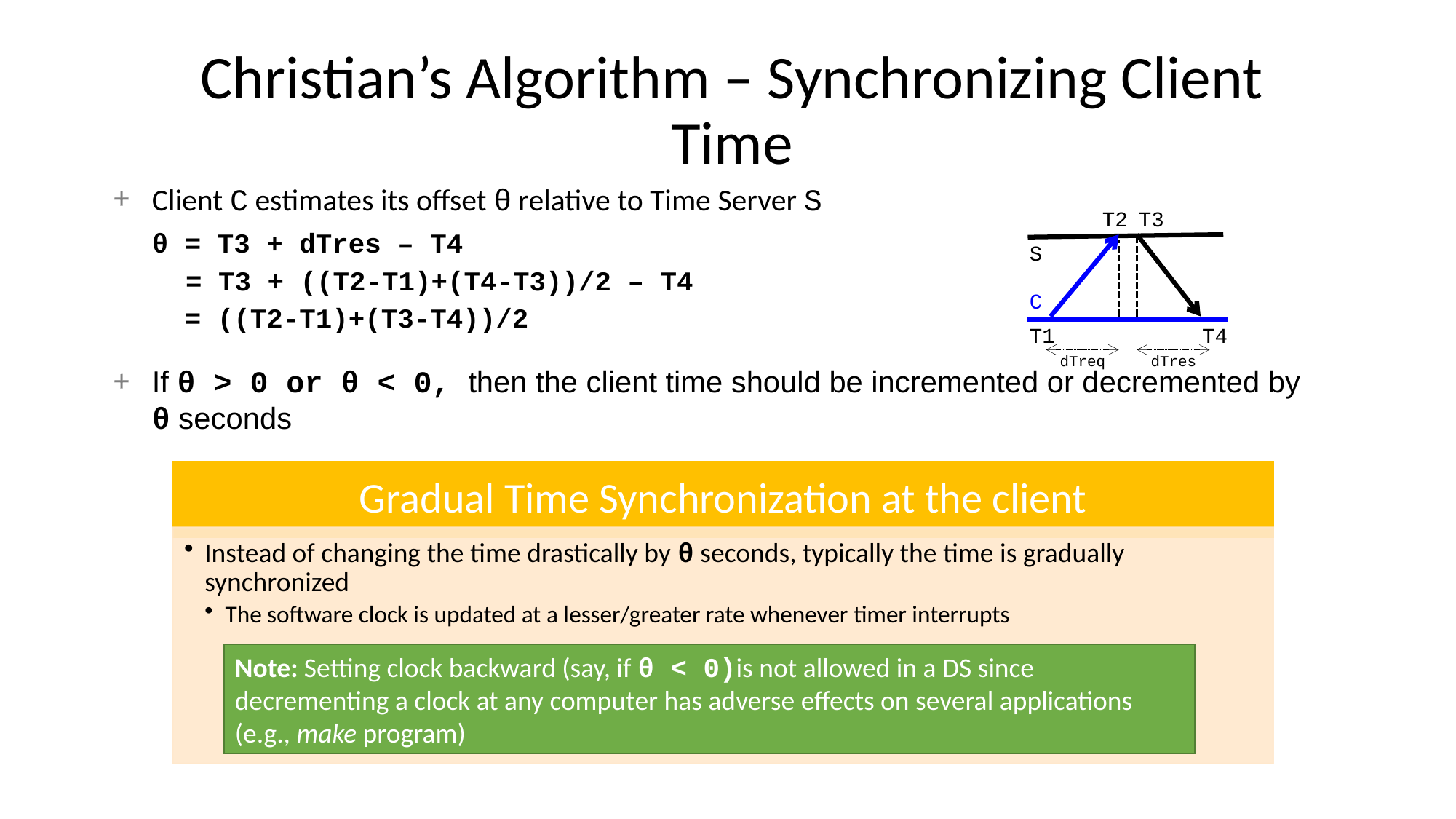

# Christian’s Algorithm – Synchronizing Client Time
Client C estimates its offset θ relative to Time Server S
	θ = T3 + dTres – T4
     = T3 + ((T2-T1)+(T4-T3))/2 – T4
	  = ((T2-T1)+(T3-T4))/2

If θ > 0 or θ < 0, then the client time should be incremented or decremented by θ seconds

T2
T3
S
C
T1
T4
dTreq
dTres
Gradual Time Synchronization at the client
Instead of changing the time drastically by θ seconds, typically the time is gradually synchronized
The software clock is updated at a lesser/greater rate whenever timer interrupts
Note: Setting clock backward (say, if θ < 0)is not allowed in a DS since decrementing a clock at any computer has adverse effects on several applications (e.g., make program)